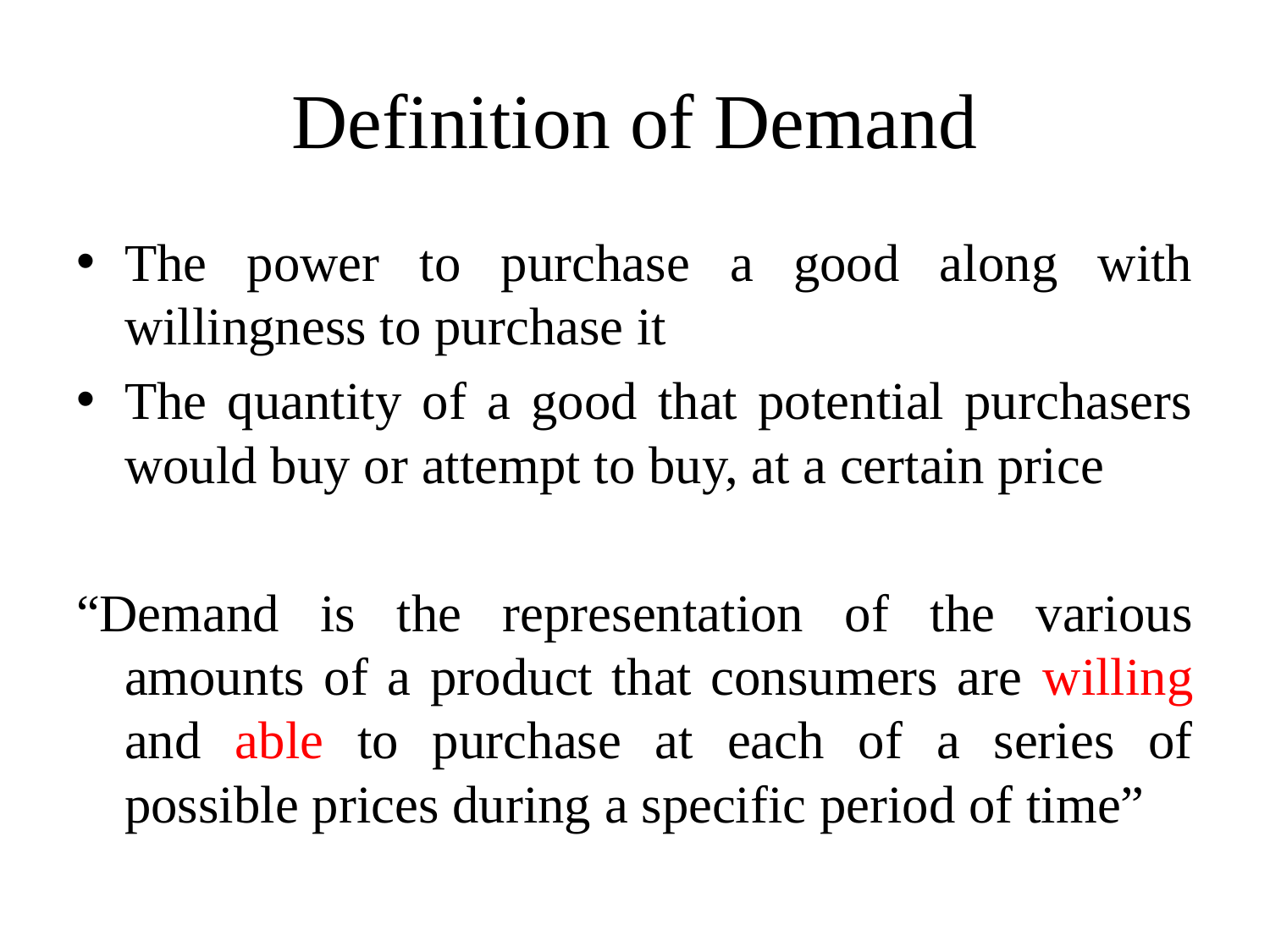

# Definition of Demand
The power to purchase a good along with willingness to purchase it
The quantity of a good that potential purchasers would buy or attempt to buy, at a certain price

“Demand is the representation of the various amounts of a product that consumers are willing and able to purchase at each of a series of possible prices during a specific period of time”